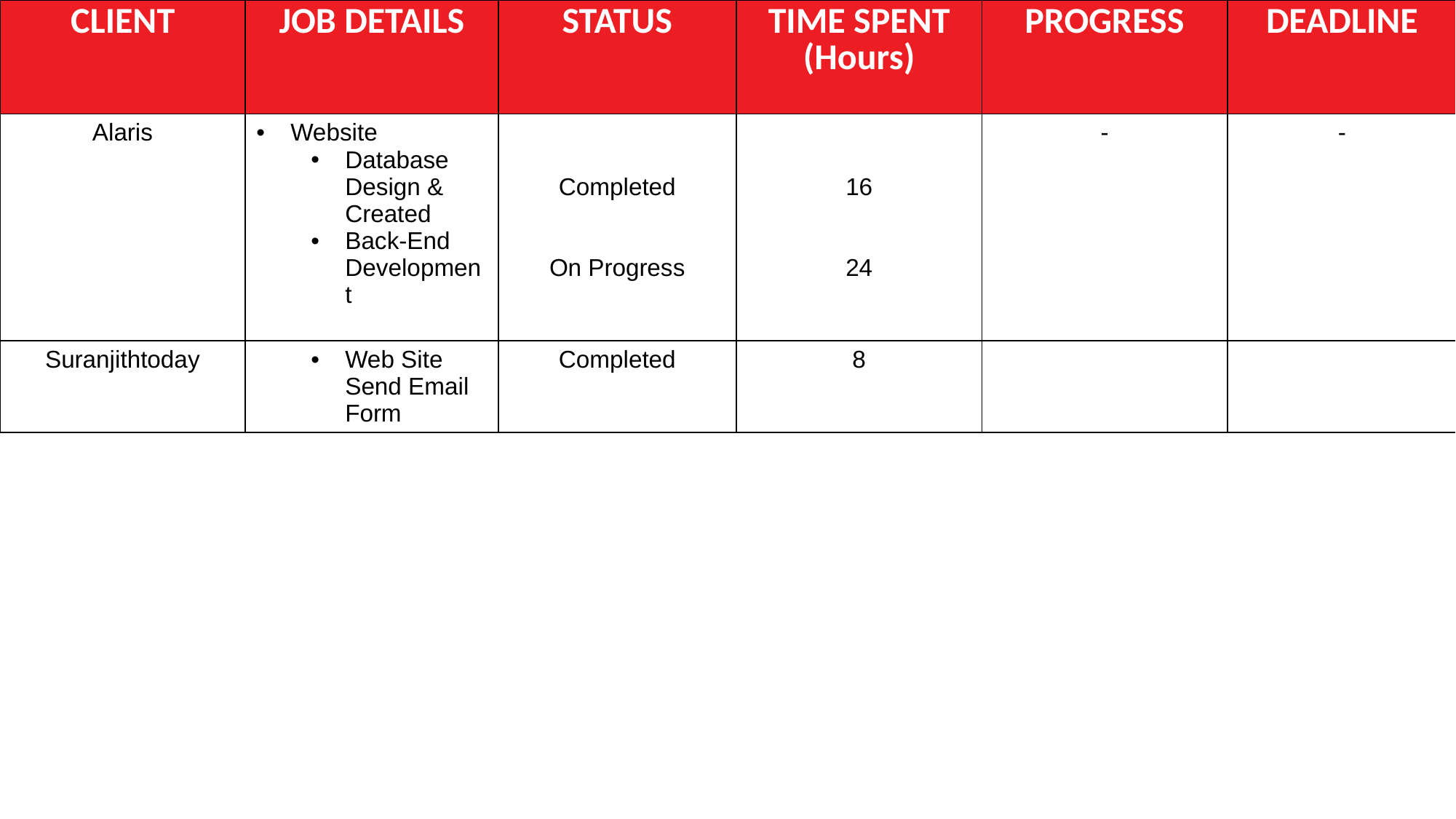

| CLIENT | JOB DETAILS | STATUS | TIME SPENT (Hours) | PROGRESS | DEADLINE |
| --- | --- | --- | --- | --- | --- |
| Alaris | Website Database Design & Created Back-End Development | Completed On Progress | 16 24 | - | - |
| Suranjithtoday | Web Site Send Email Form | Completed | 8 |  |  |